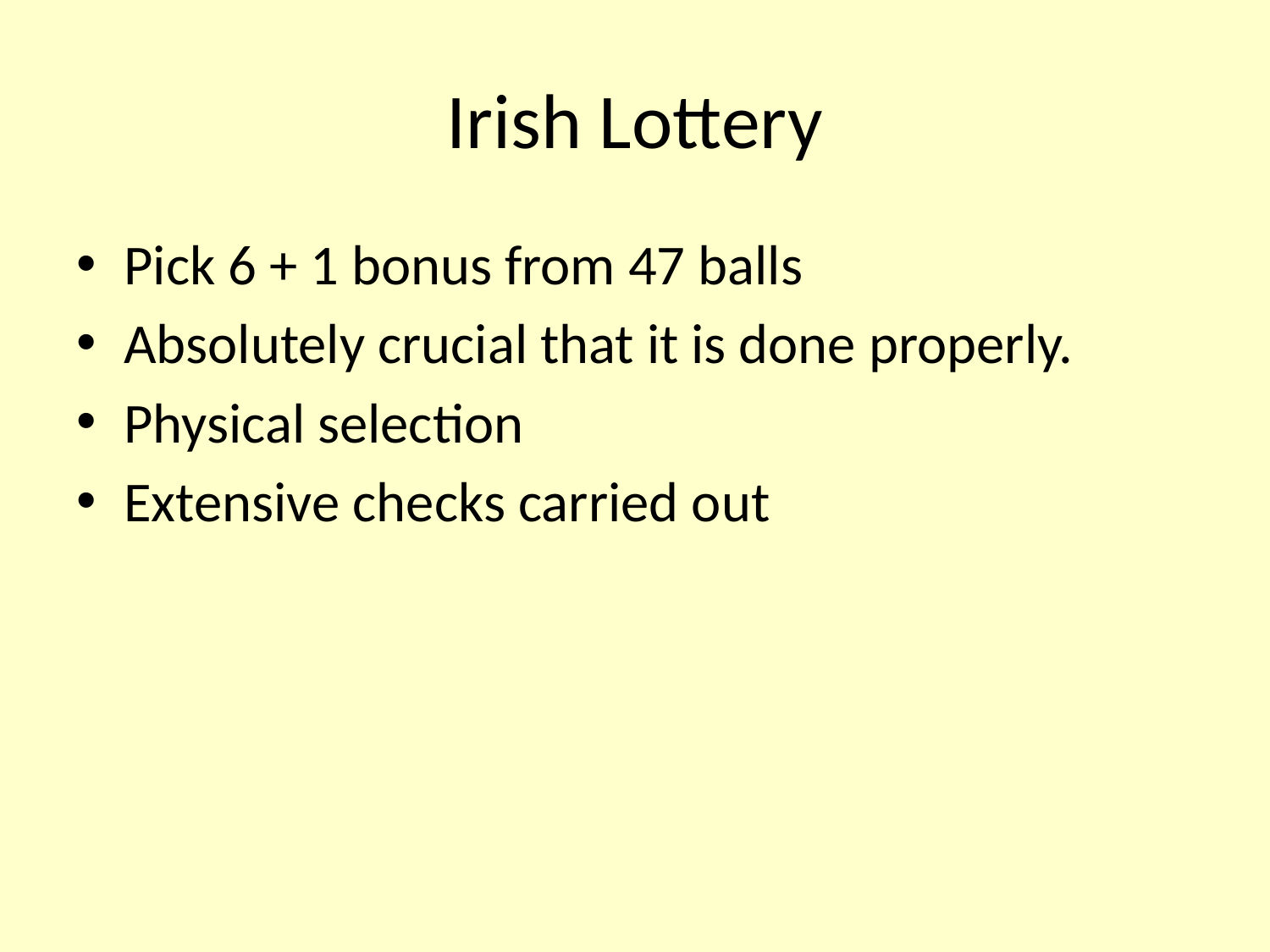

# Irish Lottery
Pick 6 + 1 bonus from 47 balls
Absolutely crucial that it is done properly.
Physical selection
Extensive checks carried out